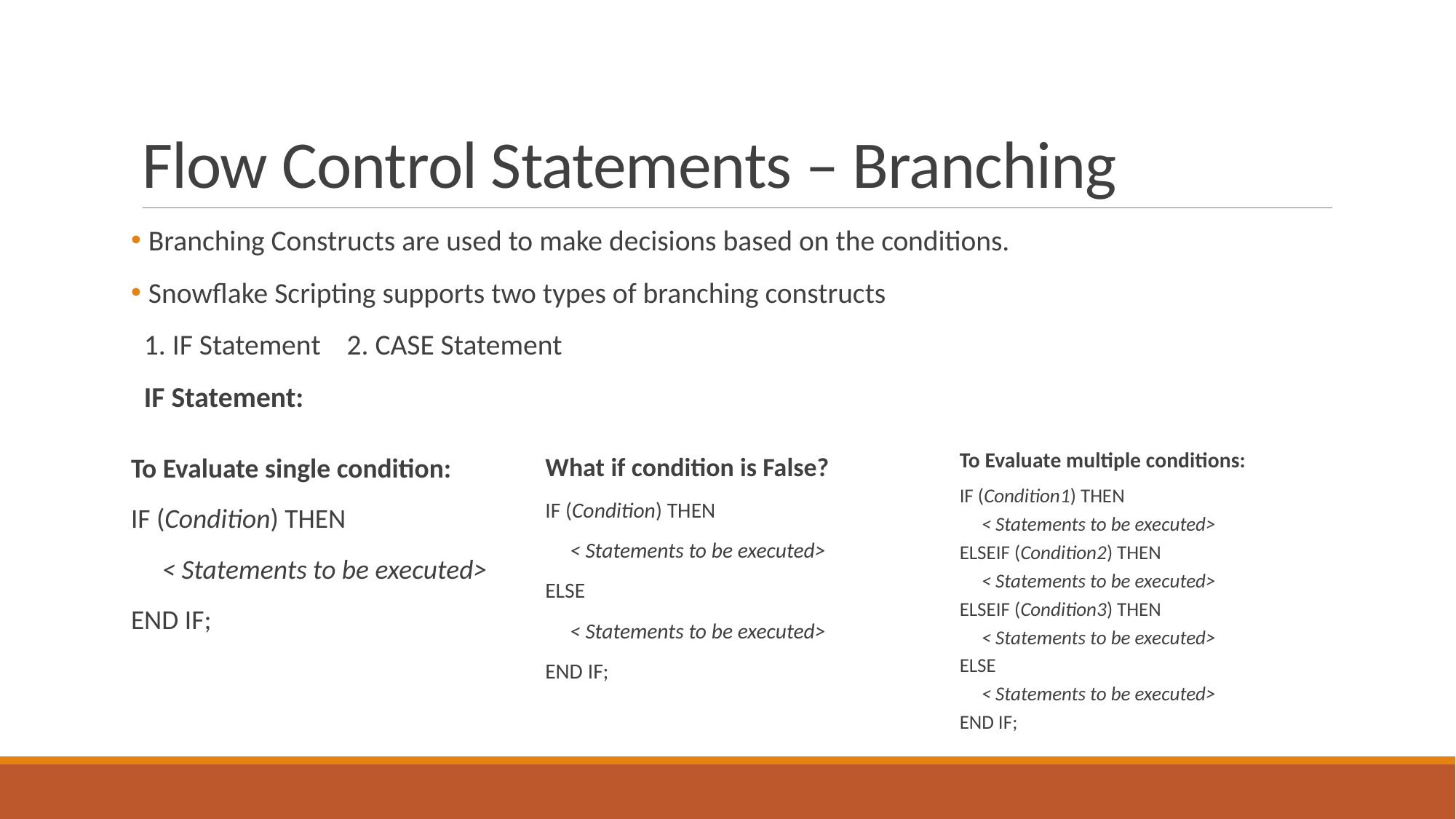

# Flow Control Statements – Branching
 Branching Constructs are used to make decisions based on the conditions.
 Snowflake Scripting supports two types of branching constructs
  1. IF Statement    2. CASE Statement
  IF Statement:

To Evaluate multiple conditions:
IF (Condition1) THEN
     < Statements to be executed>
ELSEIF (Condition2) THEN
     < Statements to be executed>
ELSEIF (Condition3) THEN
     < Statements to be executed>
ELSE
     < Statements to be executed>
END IF;

To Evaluate single condition:
IF (Condition) THEN
     < Statements to be executed>
END IF;

What if condition is False?
IF (Condition) THEN
     < Statements to be executed>
ELSE
     < Statements to be executed>
END IF;